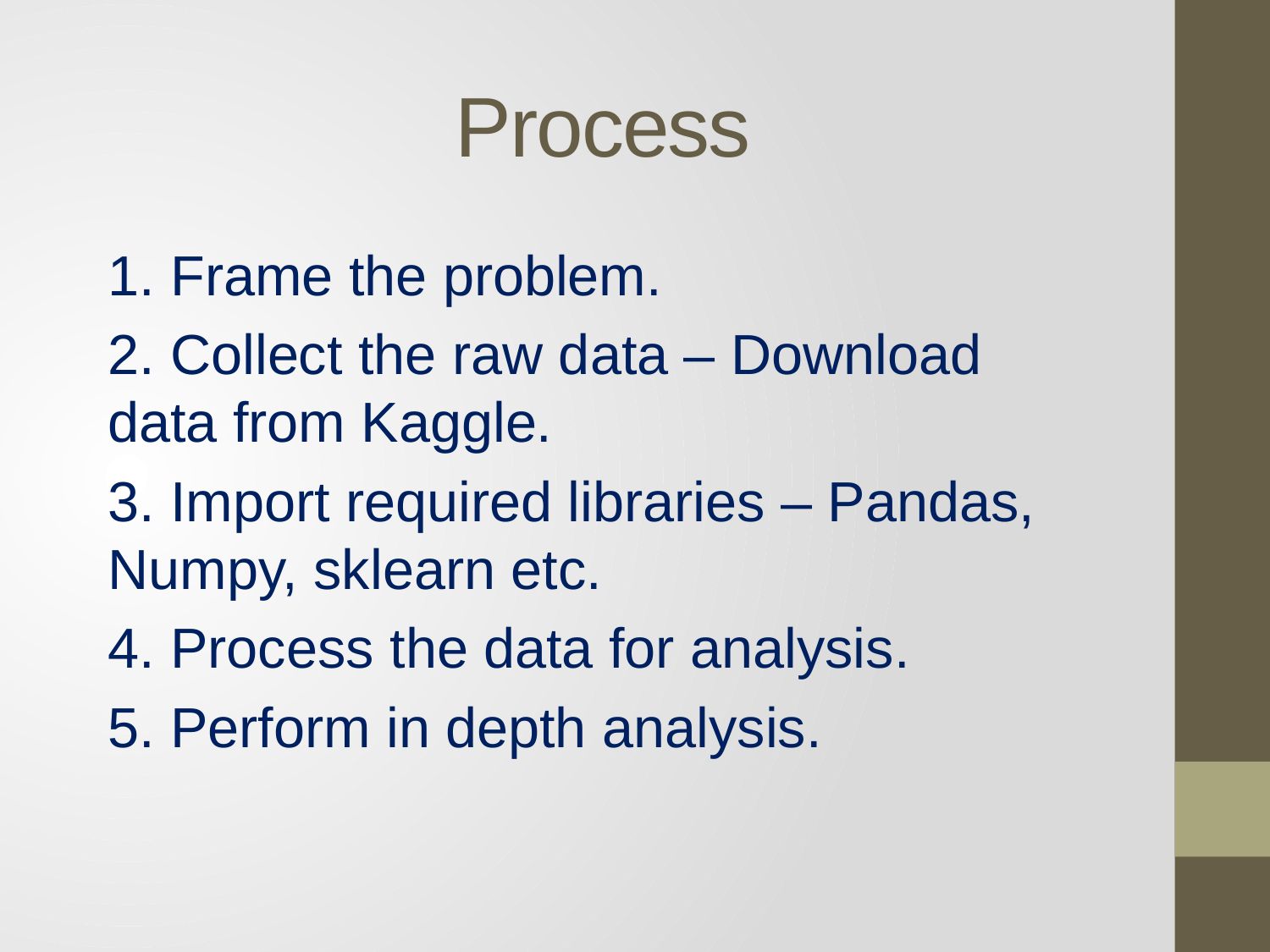

# Process
1. Frame the problem.
2. Collect the raw data – Download data from Kaggle.
3. Import required libraries – Pandas, Numpy, sklearn etc.
4. Process the data for analysis.
5. Perform in depth analysis.